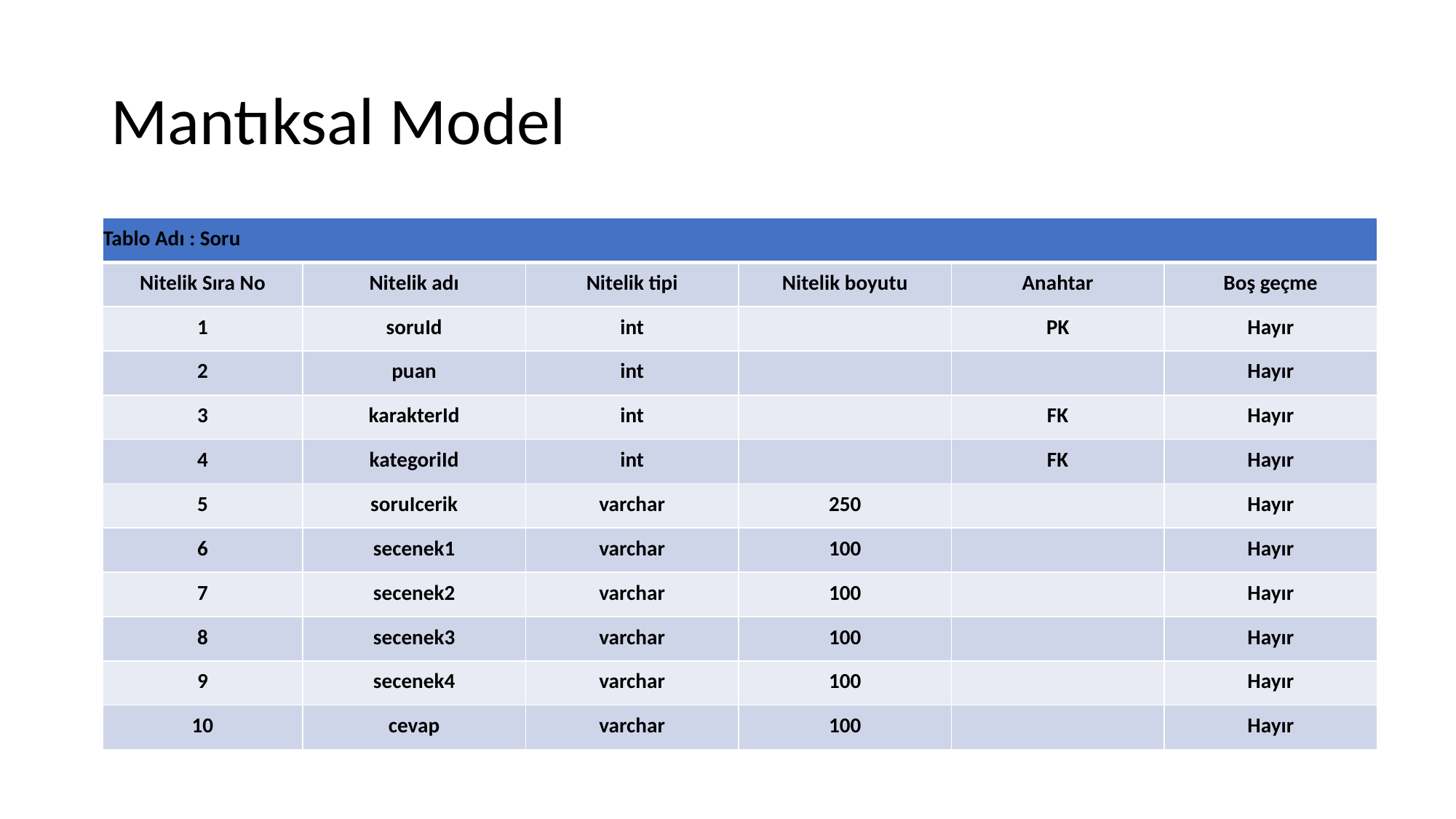

# Mantıksal Model
| Tablo Adı : Soru |  |  |  |  |  |
| --- | --- | --- | --- | --- | --- |
| Nitelik Sıra No | Nitelik adı | Nitelik tipi | Nitelik boyutu | Anahtar | Boş geçme |
| 1 | soruId | int |  | PK | Hayır |
| 2 | puan | int |  |  | Hayır |
| 3 | karakterId | int |  | FK | Hayır |
| 4 | kategoriId | int |  | FK | Hayır |
| 5 | soruIcerik | varchar | 250 |  | Hayır |
| 6 | secenek1 | varchar | 100 |  | Hayır |
| 7 | secenek2 | varchar | 100 |  | Hayır |
| 8 | secenek3 | varchar | 100 |  | Hayır |
| 9 | secenek4 | varchar | 100 |  | Hayır |
| 10 | cevap | varchar | 100 |  | Hayır |